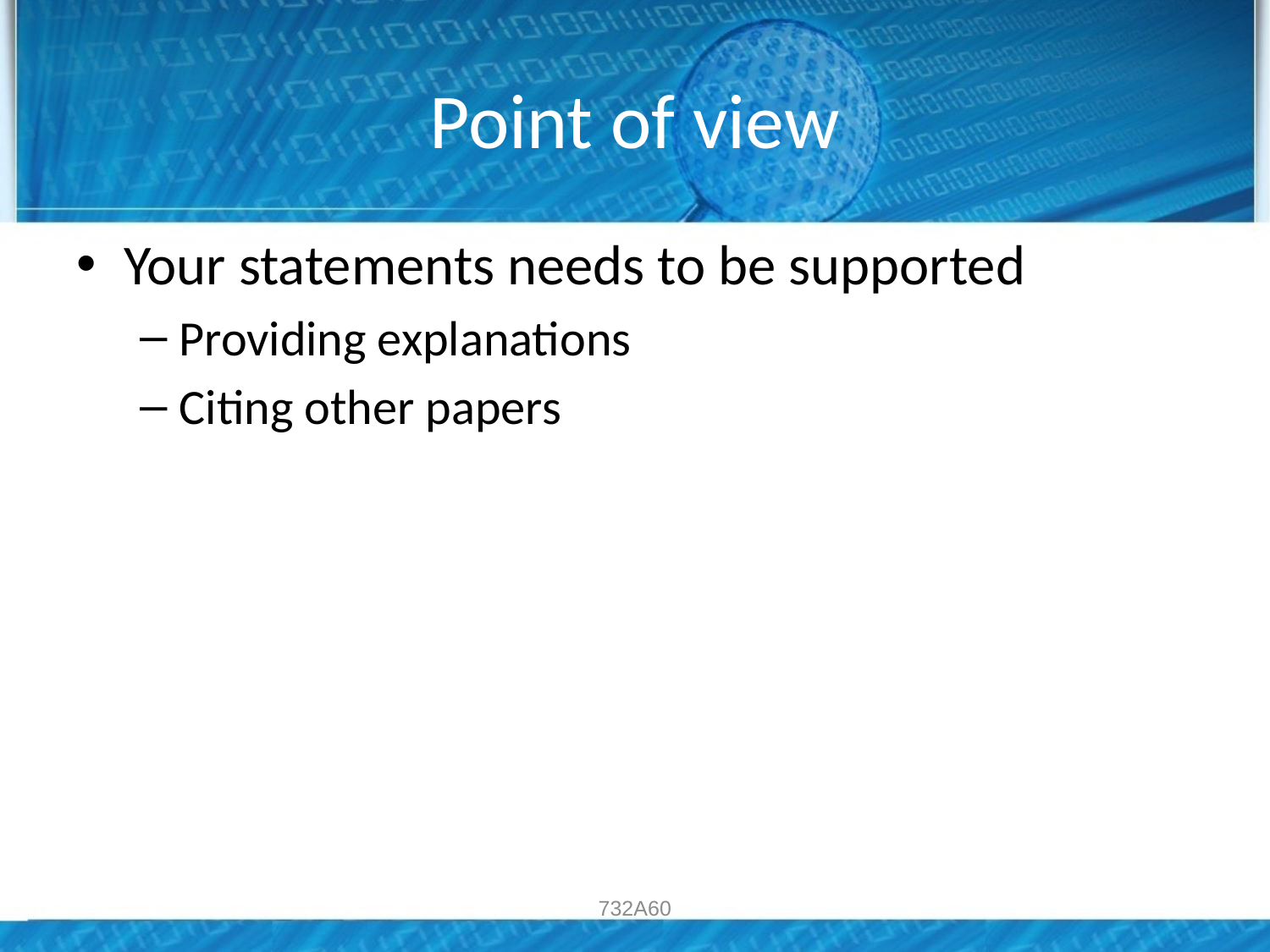

# Point of view
Your statements needs to be supported
Providing explanations
Citing other papers
732A60